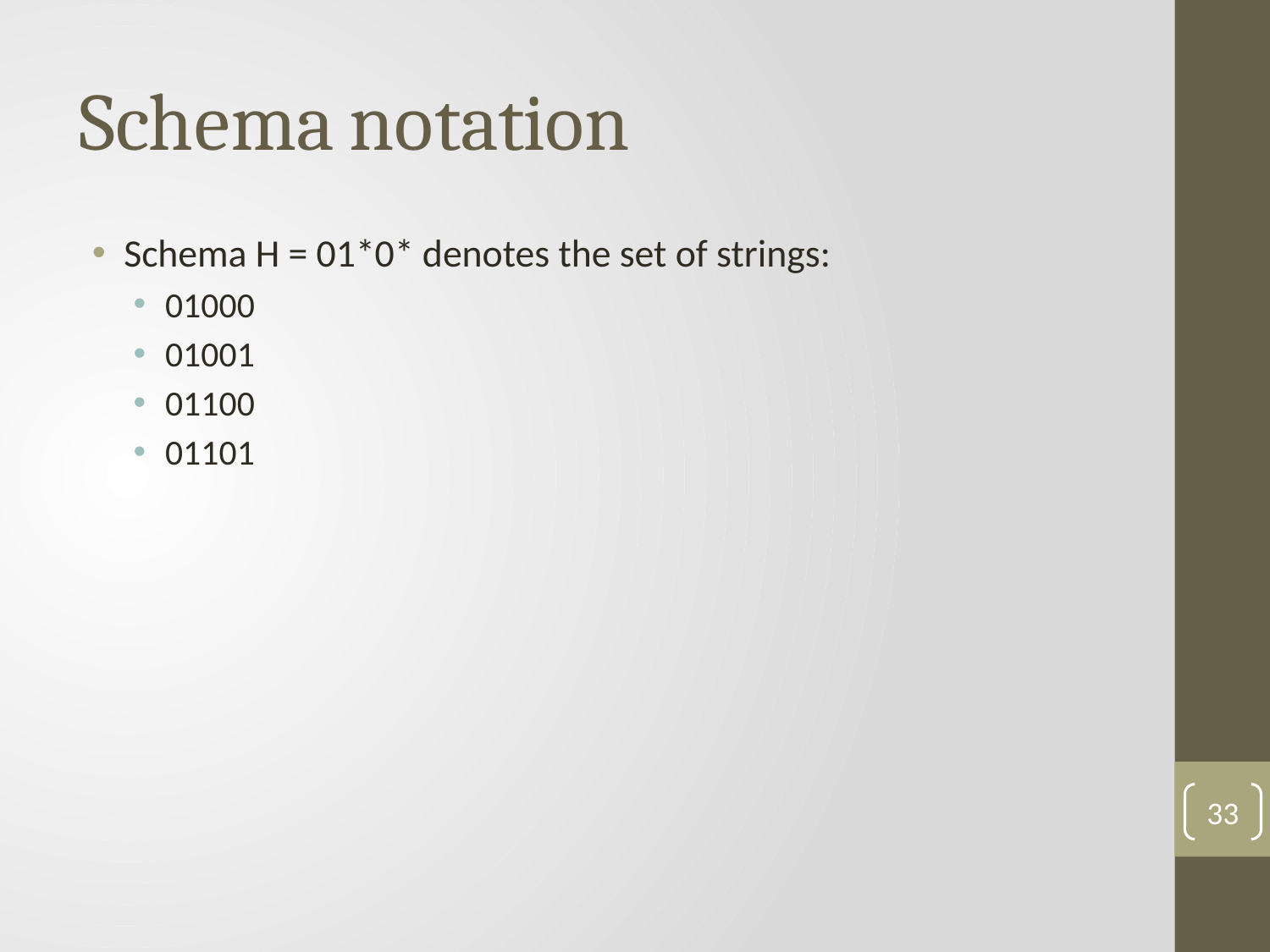

# Schema notation
Schema H = 01*0* denotes the set of strings:
01000
01001
01100
01101

33